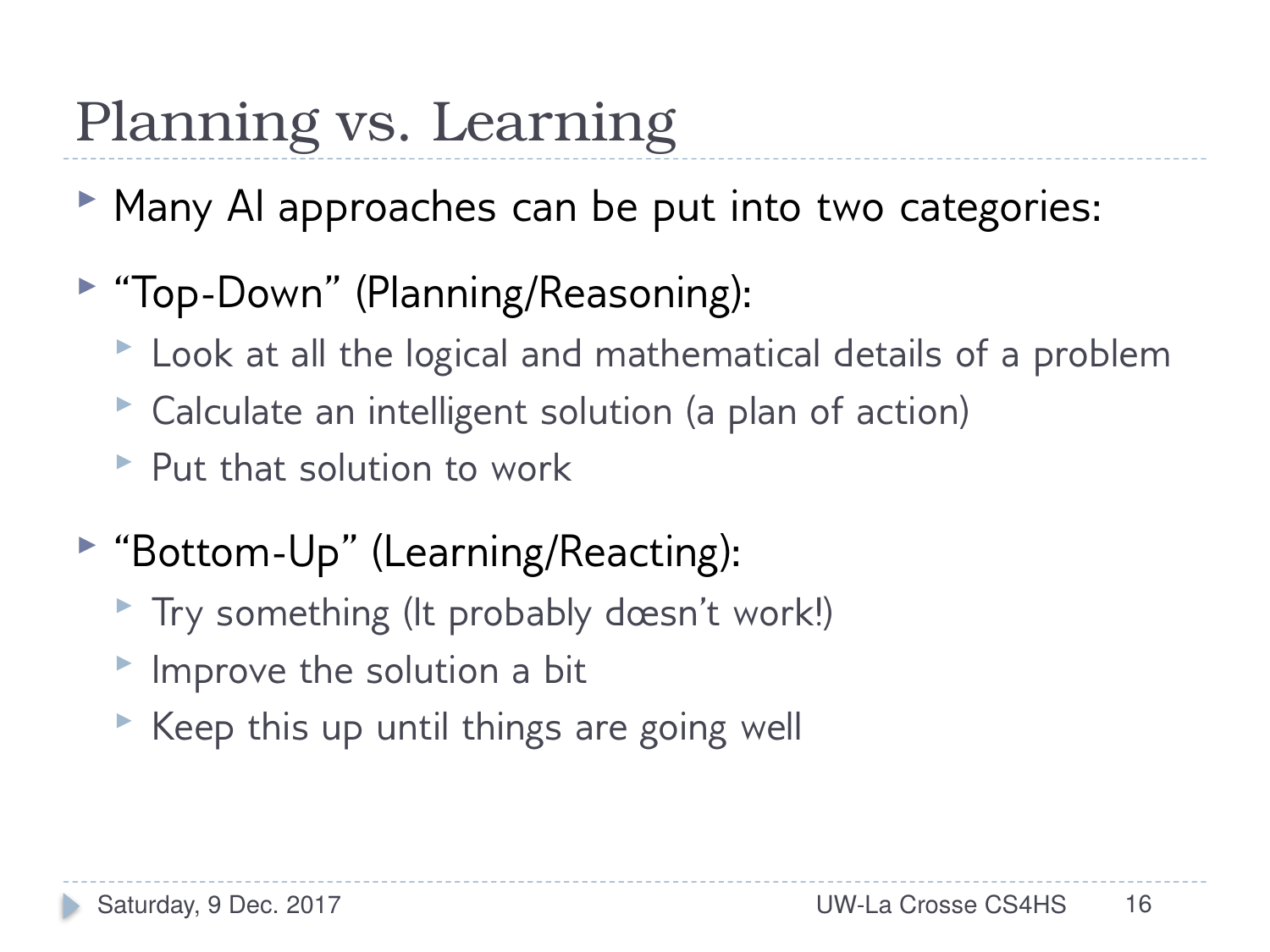

# Planning vs. Learning
Many AI approaches can be put into two categories:
“Top-Down” (Planning/Reasoning):
Look at all the logical and mathematical details of a problem
Calculate an intelligent solution (a plan of action)
Put that solution to work
“Bottom-Up” (Learning/Reacting):
Try something (It probably doesn’t work!)
Improve the solution a bit
Keep this up until things are going well
16
Saturday, 9 Dec. 2017
UW-La Crosse CS4HS